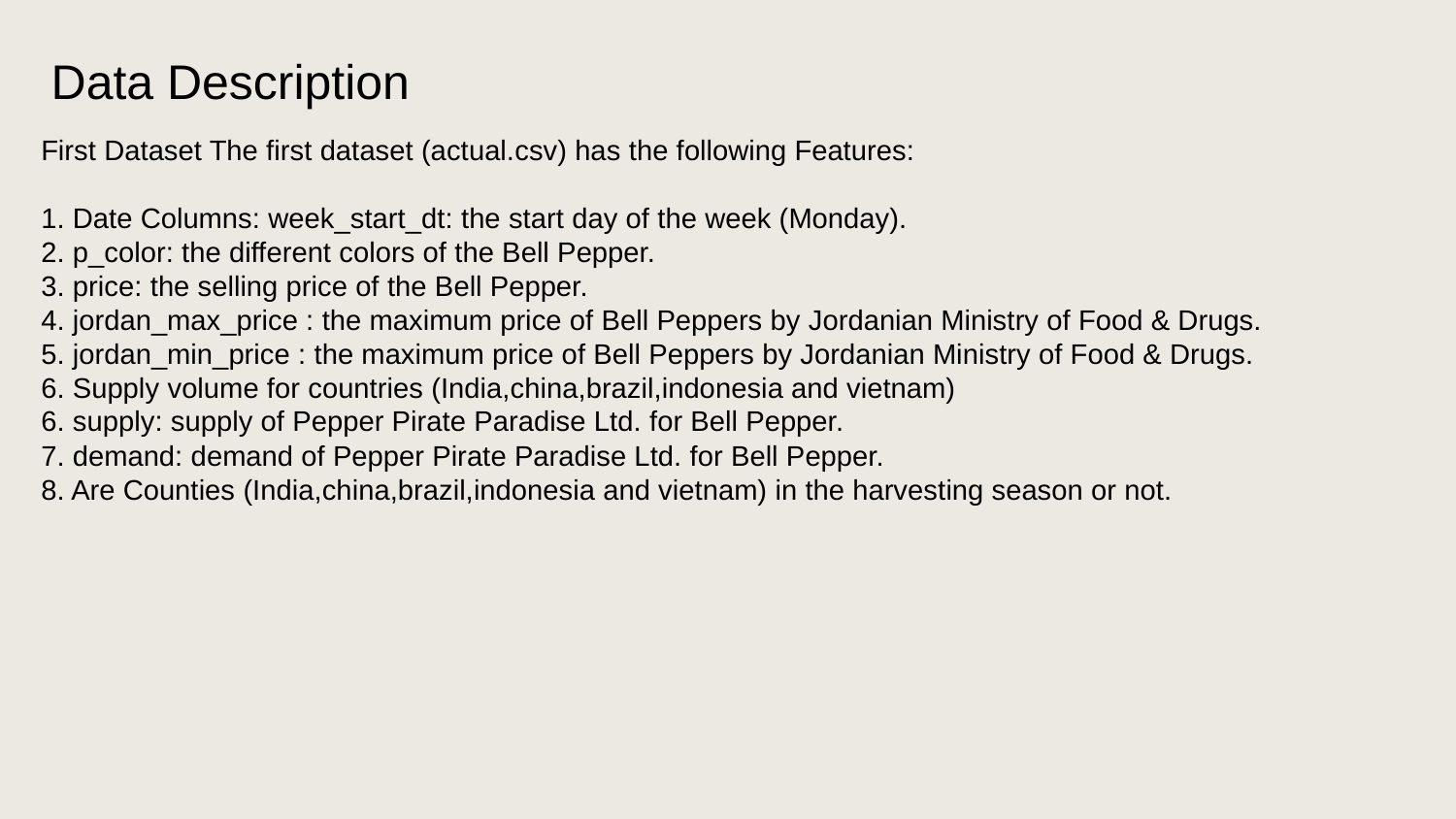

Data Description
First Dataset The first dataset (actual.csv) has the following Features:

1. Date Columns: week_start_dt: the start day of the week (Monday).
2. p_color: the different colors of the Bell Pepper.
3. price: the selling price of the Bell Pepper.
4. jordan_max_price : the maximum price of Bell Peppers by Jordanian Ministry of Food & Drugs.
5. jordan_min_price : the maximum price of Bell Peppers by Jordanian Ministry of Food & Drugs.
6. Supply volume for countries (India,china,brazil,indonesia and vietnam)
6. supply: supply of Pepper Pirate Paradise Ltd. for Bell Pepper.
7. demand: demand of Pepper Pirate Paradise Ltd. for Bell Pepper.
8. Are Counties (India,china,brazil,indonesia and vietnam) in the harvesting season or not.